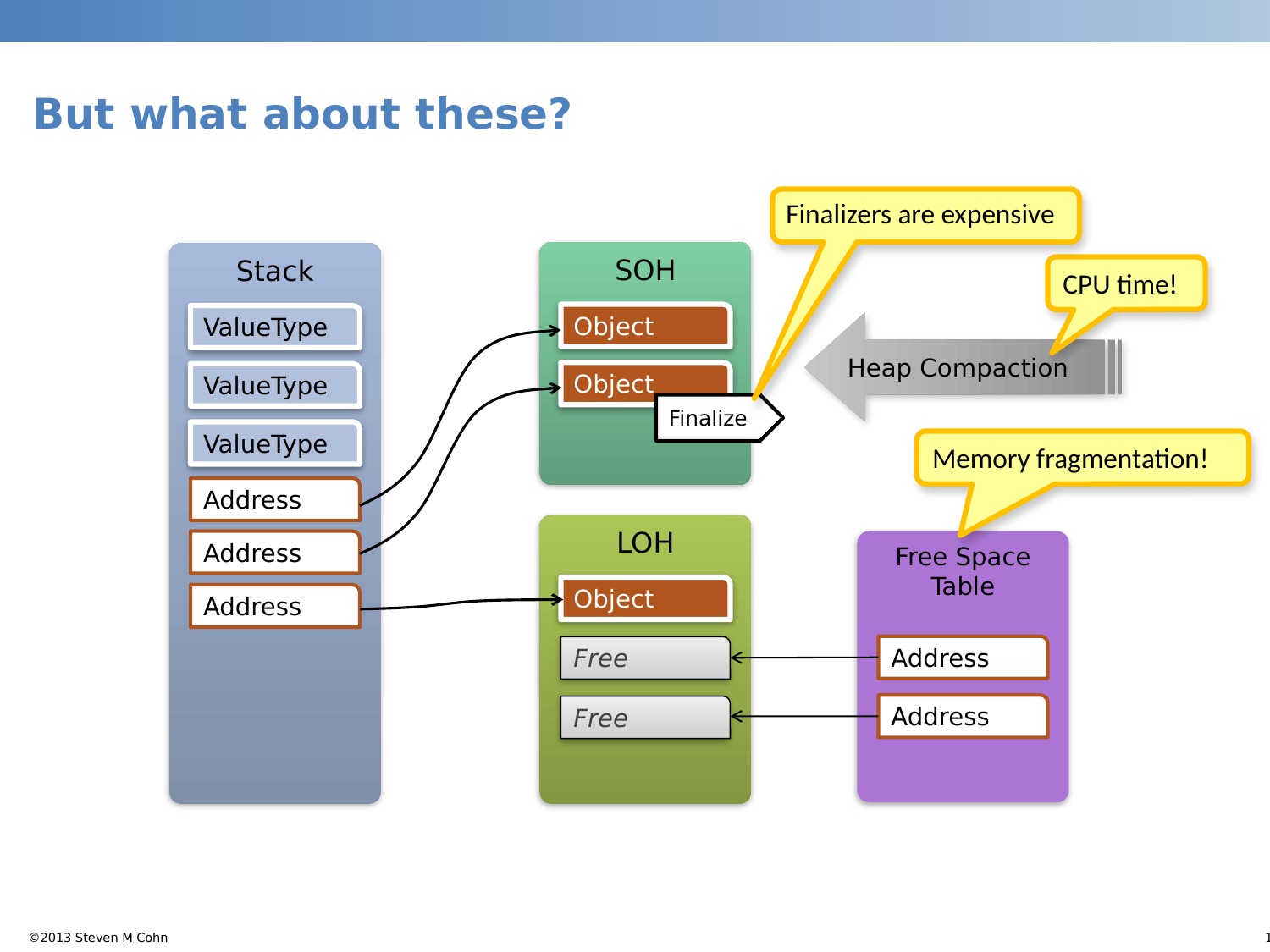

# But what about these?

Finalizers are expensive
SOH
Stack
ValueType
ValueType
ValueType
Address
Address

Address

Address

Address

CPU time!
Object
Heap Compaction

Object

Finalize
Memory fragmentation!
LOH
Free Space Table
Object

Free
Free